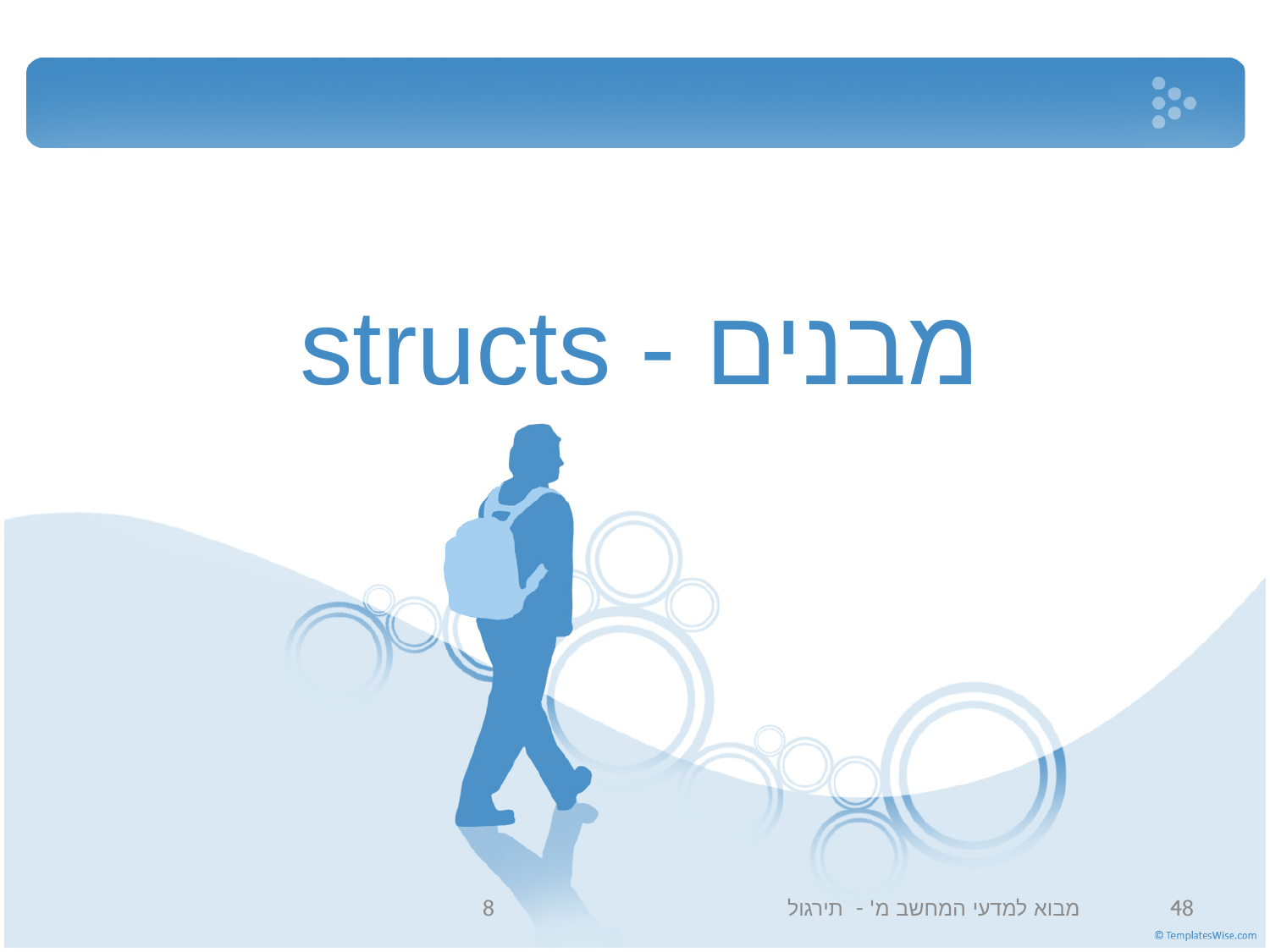

# מבנים - structs
מבוא למדעי המחשב מ' - תירגול 8
48